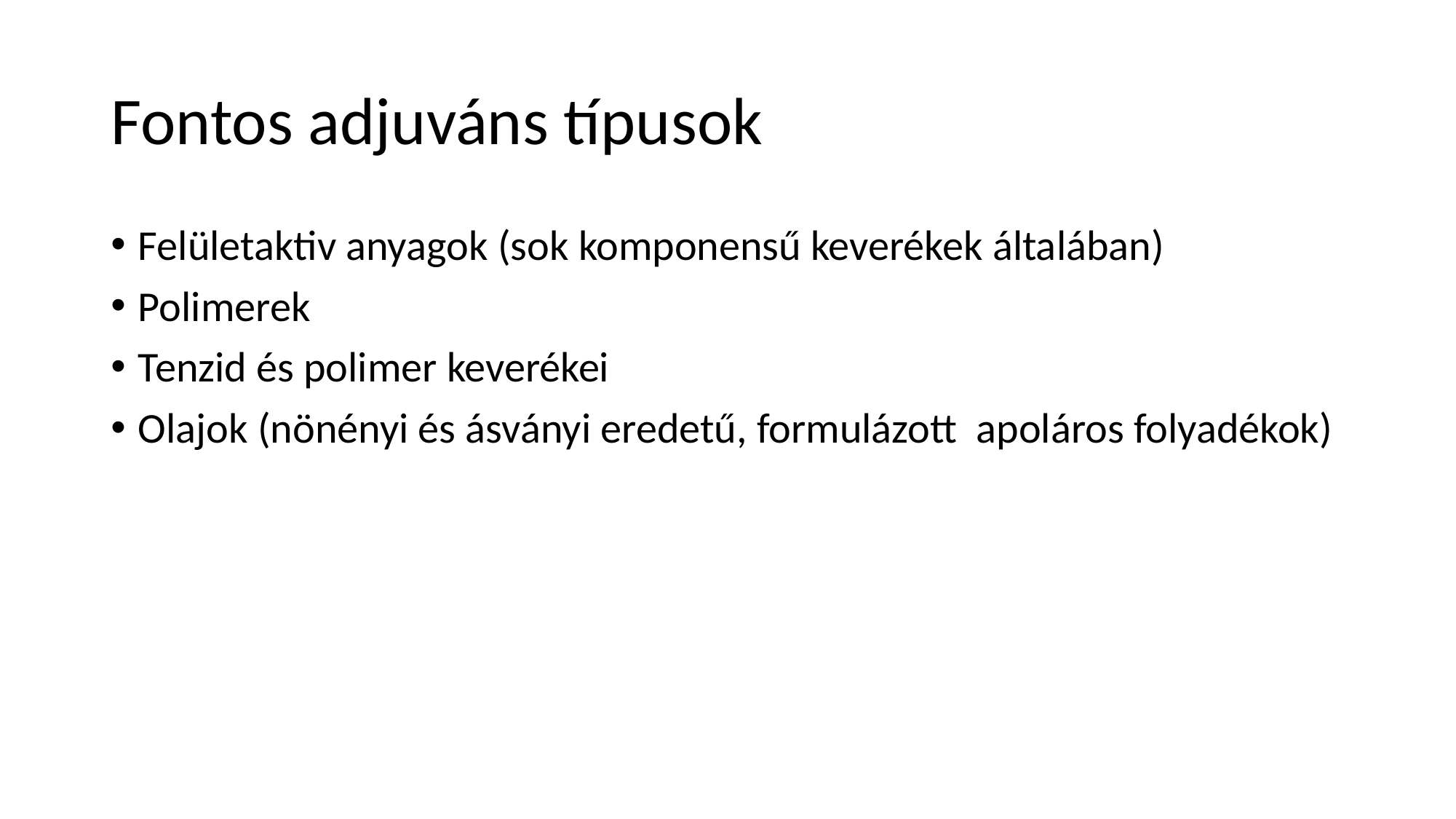

# Fontos adjuváns típusok
Felületaktiv anyagok (sok komponensű keverékek általában)
Polimerek
Tenzid és polimer keverékei
Olajok (nönényi és ásványi eredetű, formulázott  apoláros folyadékok)